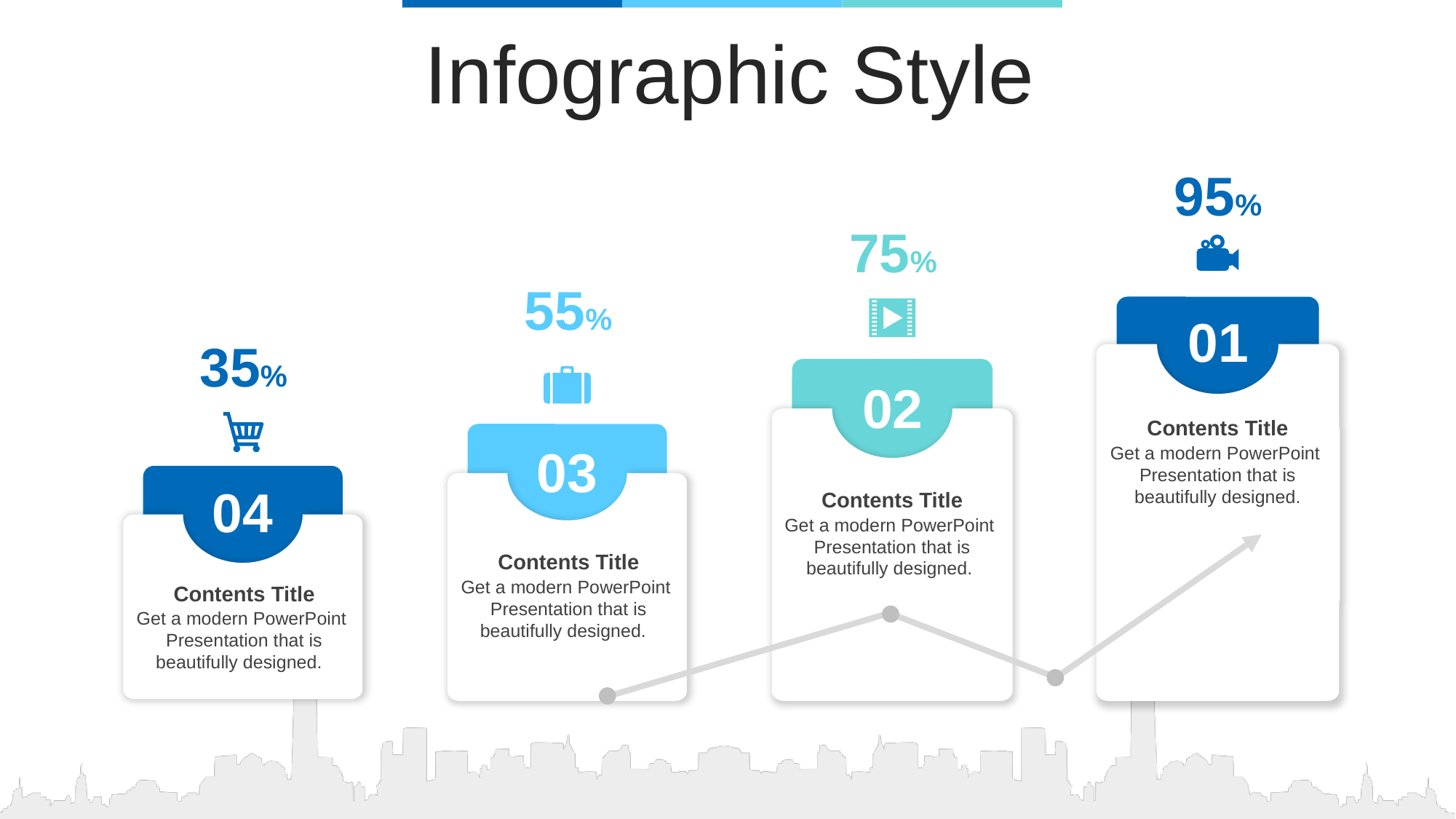

Infographic Style
95%
75%

55%

01

Contents Title
Get a modern PowerPoint  Presentation that is beautifully designed.

35%

02

Contents Title
Get a modern PowerPoint  Presentation that is beautifully designed.

03

Contents Title
Get a modern PowerPoint  Presentation that is beautifully designed.

04

Contents Title
Get a modern PowerPoint  Presentation that is beautifully designed.